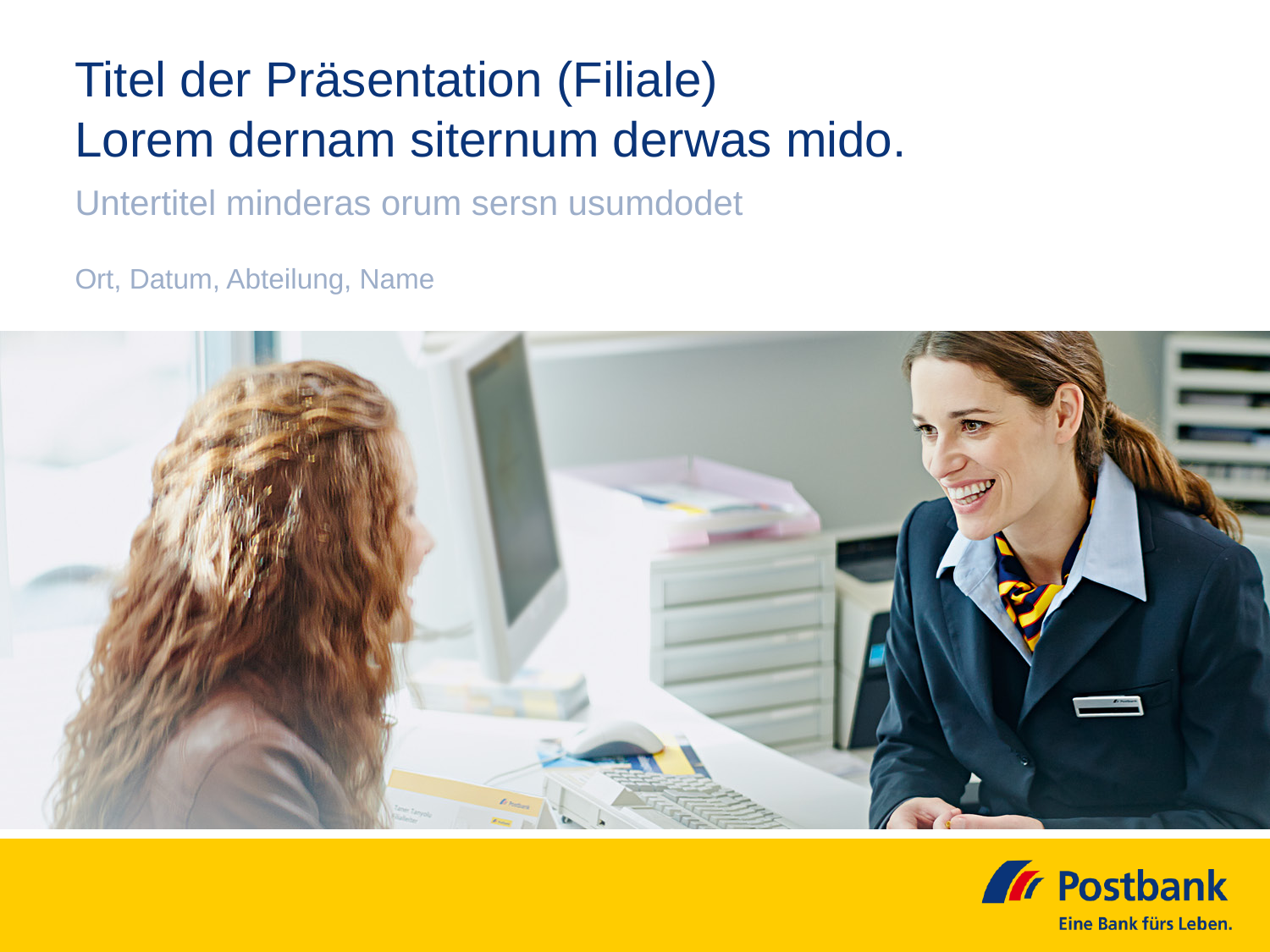

# Titel der Präsentation (Filiale) Lorem dernam siternum derwas mido.
Untertitel minderas orum sersn usumdodet
Ort, Datum, Abteilung, Name